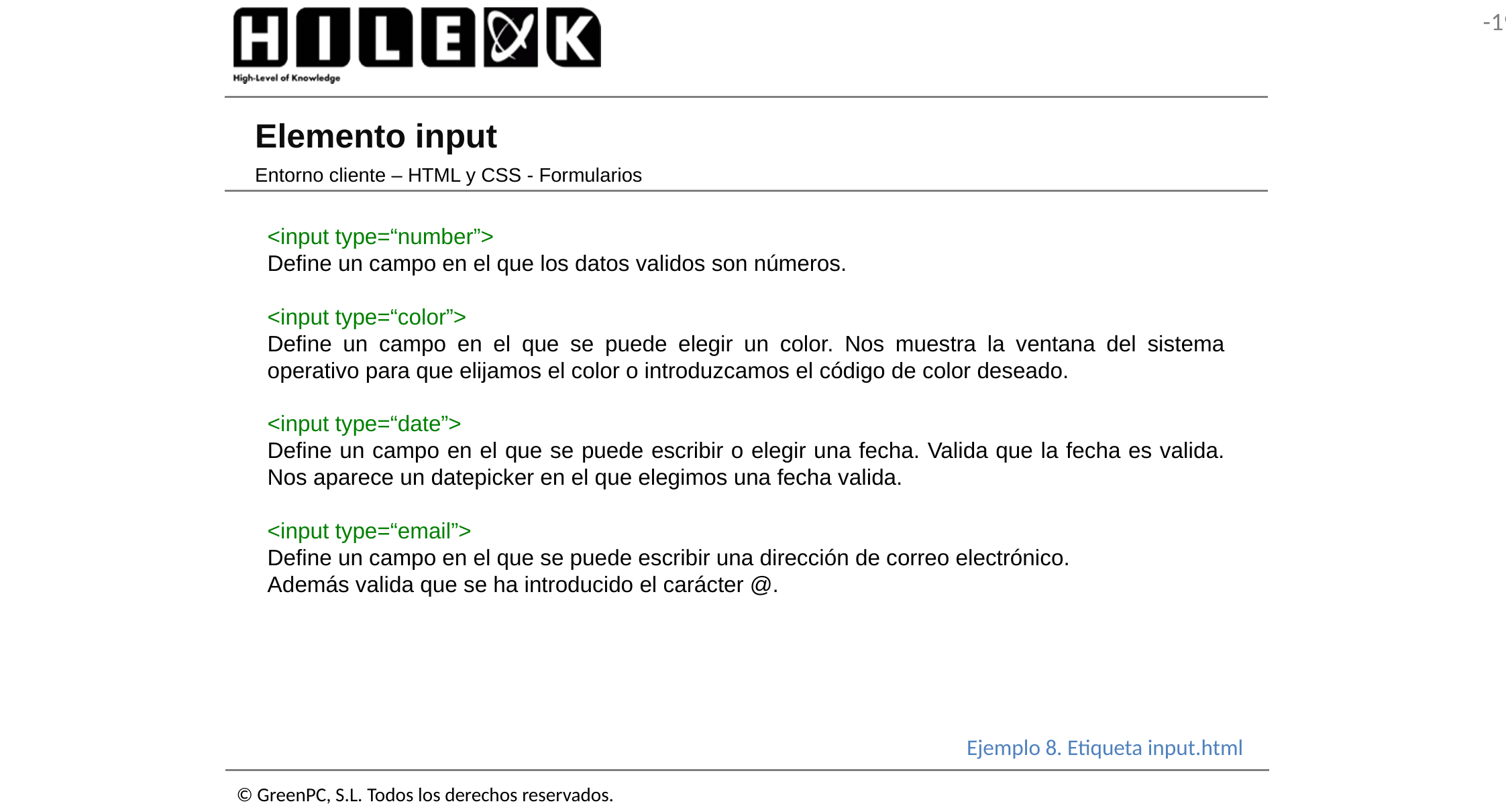

# Elemento input
Entorno cliente – HTML y CSS - Formularios
<input type=“number”>
Define un campo en el que los datos validos son números.

<input type=“color”>
Define un campo en el que se puede elegir un color. Nos muestra la ventana del sistema operativo para que elijamos el color o introduzcamos el código de color deseado.

<input type=“date”>
Define un campo en el que se puede escribir o elegir una fecha. Valida que la fecha es valida. Nos aparece un datepicker en el que elegimos una fecha valida.

<input type=“email”>
Define un campo en el que se puede escribir una dirección de correo electrónico.
Además valida que se ha introducido el carácter @.

Ejemplo 8. Etiqueta input.html